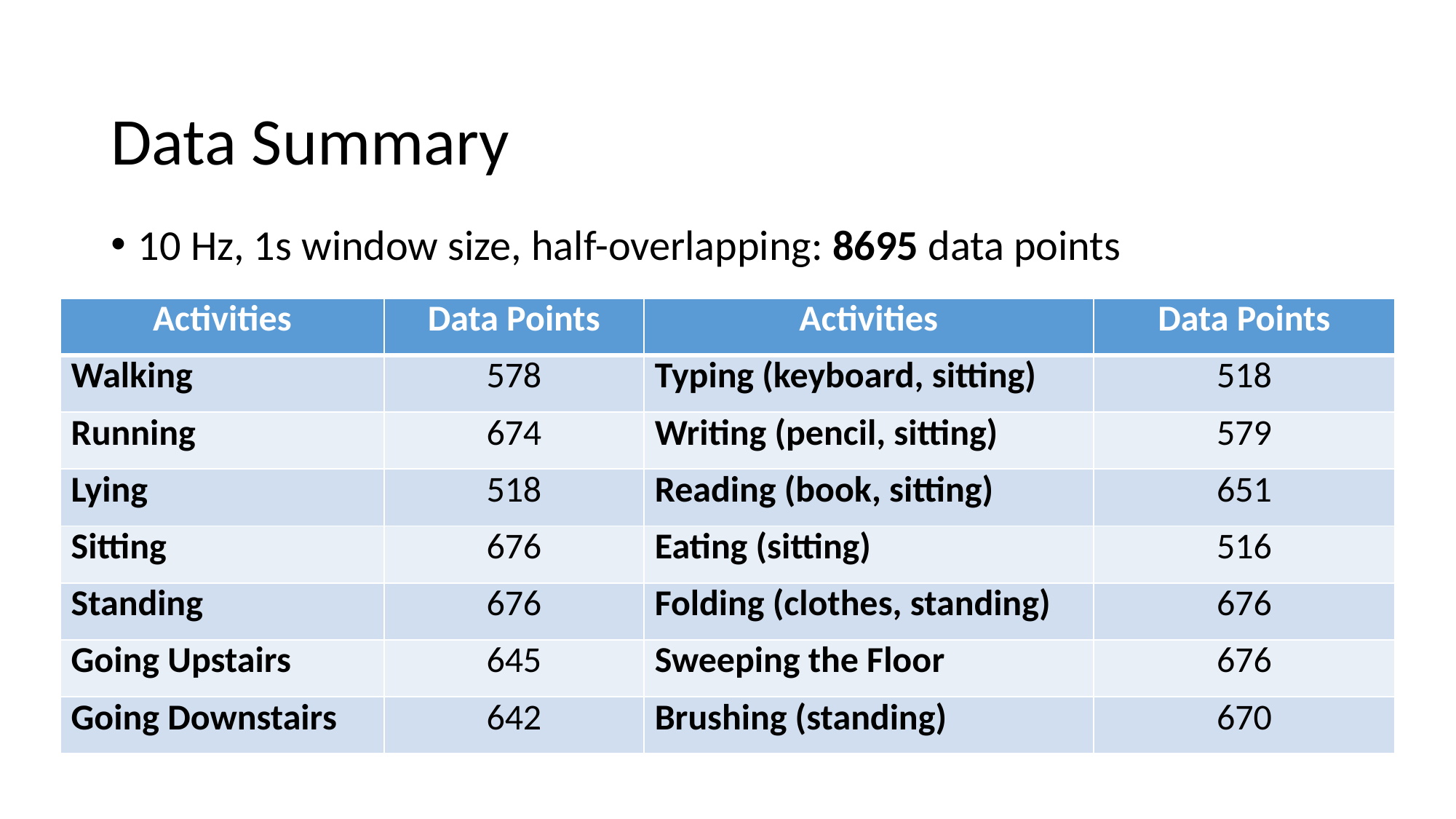

# Data Summary
10 Hz, 1s window size, half-overlapping: 8695 data points

| Activities | Data Points | Activities | Data Points |
| --- | --- | --- | --- |
| Walking | 578 | Typing (keyboard, sitting) | 518 |
| Running | 674 | Writing (pencil, sitting) | 579 |
| Lying | 518 | Reading (book, sitting) | 651 |
| Sitting | 676 | Eating (sitting) | 516 |
| Standing | 676 | Folding (clothes, standing) | 676 |
| Going Upstairs | 645 | Sweeping the Floor | 676 |
| Going Downstairs | 642 | Brushing (standing) | 670 |